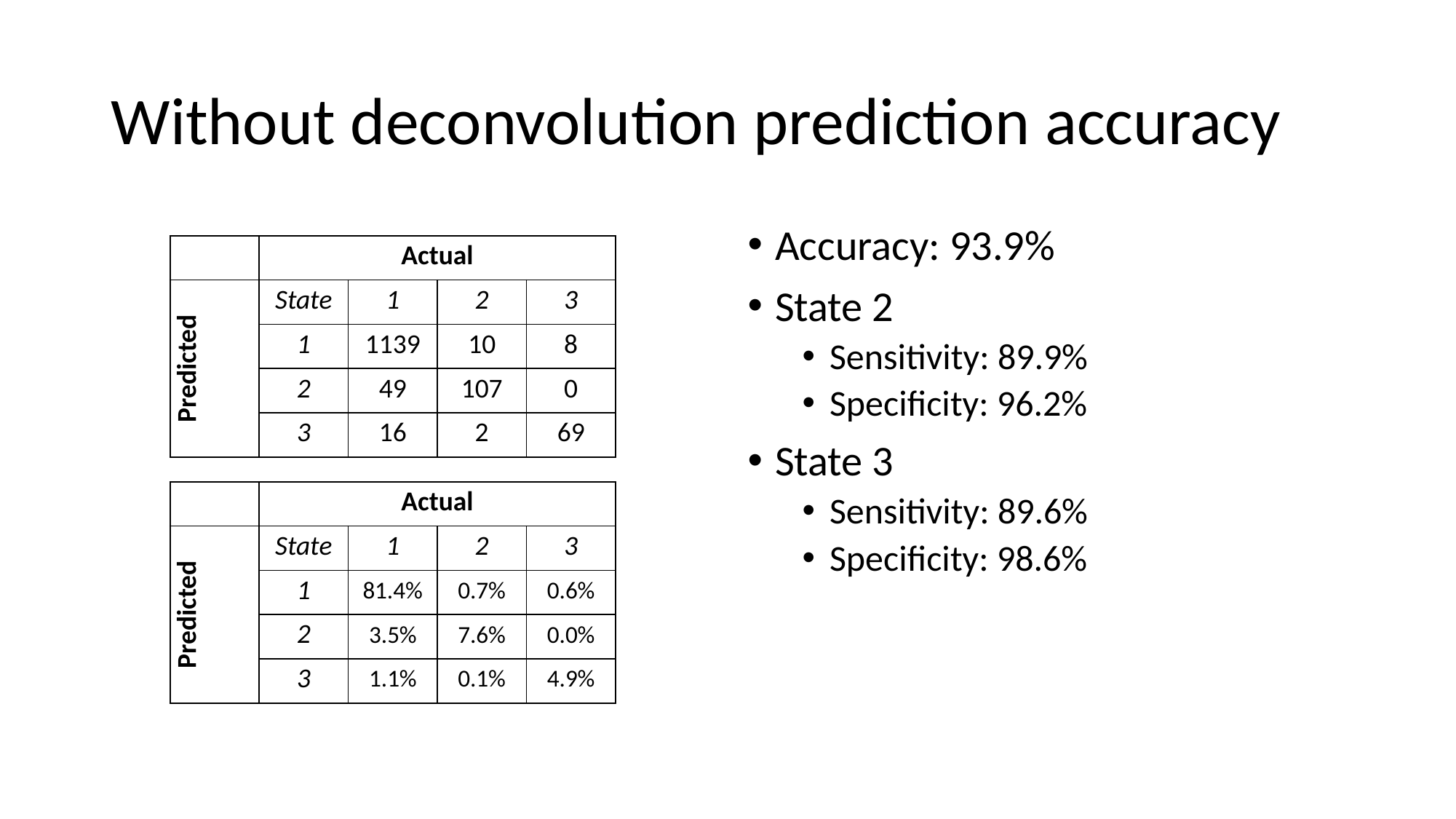

# Without deconvolution prediction accuracy
Accuracy: 93.9%
State 2
Sensitivity: 89.9%
Specificity: 96.2%
State 3
Sensitivity: 89.6%
Specificity: 98.6%

|  | Actual |  |  |  |
| --- | --- | --- | --- | --- |
| Predicted | State | 1 | 2 | 3 |
|  | 1 | 1139 | 10 | 8 |
|  | 2 | 49 | 107 | 0 |
|  | 3 | 16 | 2 | 69 |
|  | Actual |  |  |  |
| --- | --- | --- | --- | --- |
| Predicted | State | 1 | 2 | 3 |
|  | 1 | 81.4% | 0.7% | 0.6% |
|  | 2 | 3.5% | 7.6% | 0.0% |
|  | 3 | 1.1% | 0.1% | 4.9% |